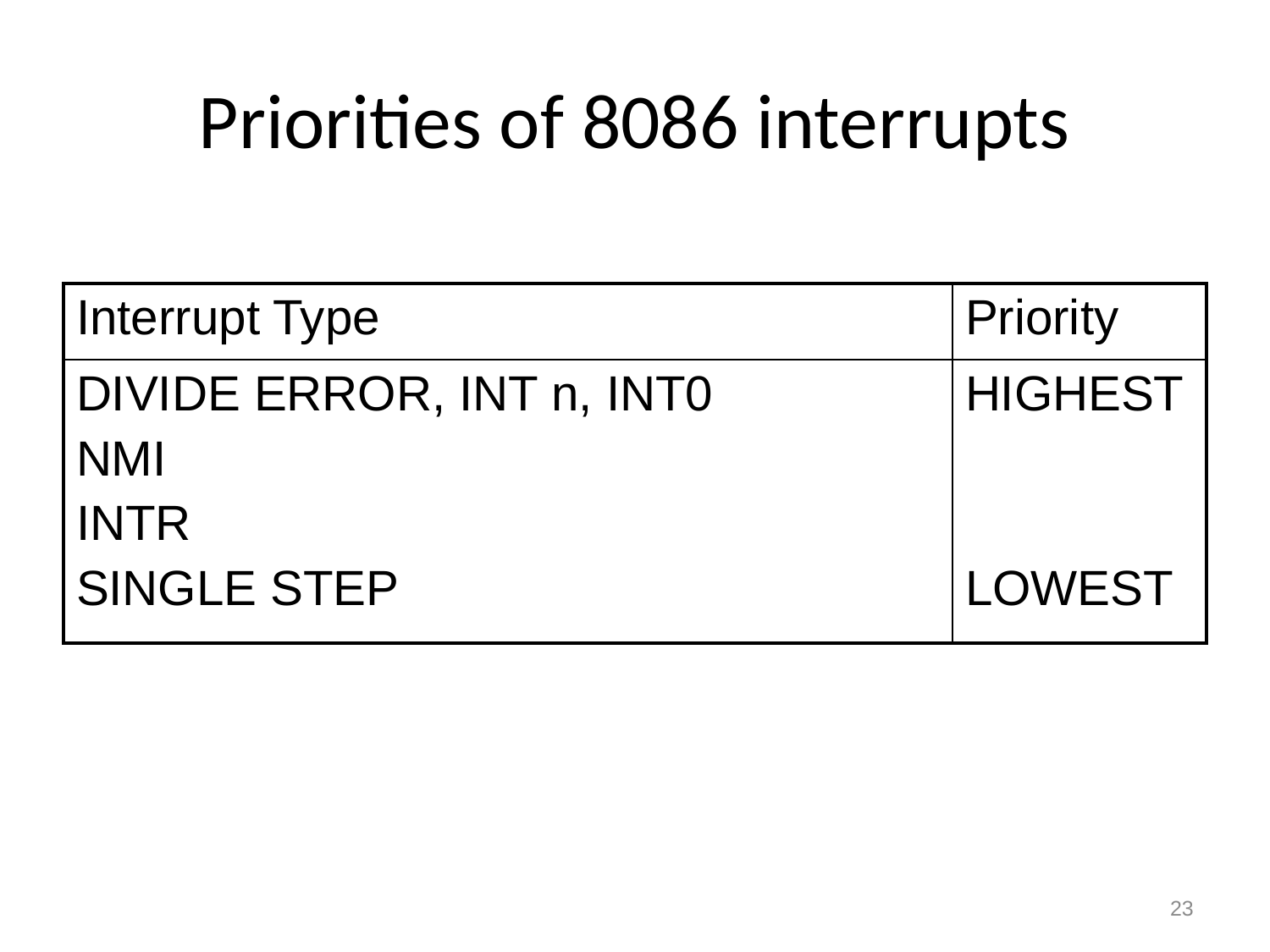

# Priorities of 8086 interrupts
| Interrupt Type | Priority |
| --- | --- |
| DIVIDE ERROR, INT n, INT0 NMI INTR SINGLE STEP | HIGHEST LOWEST |
23